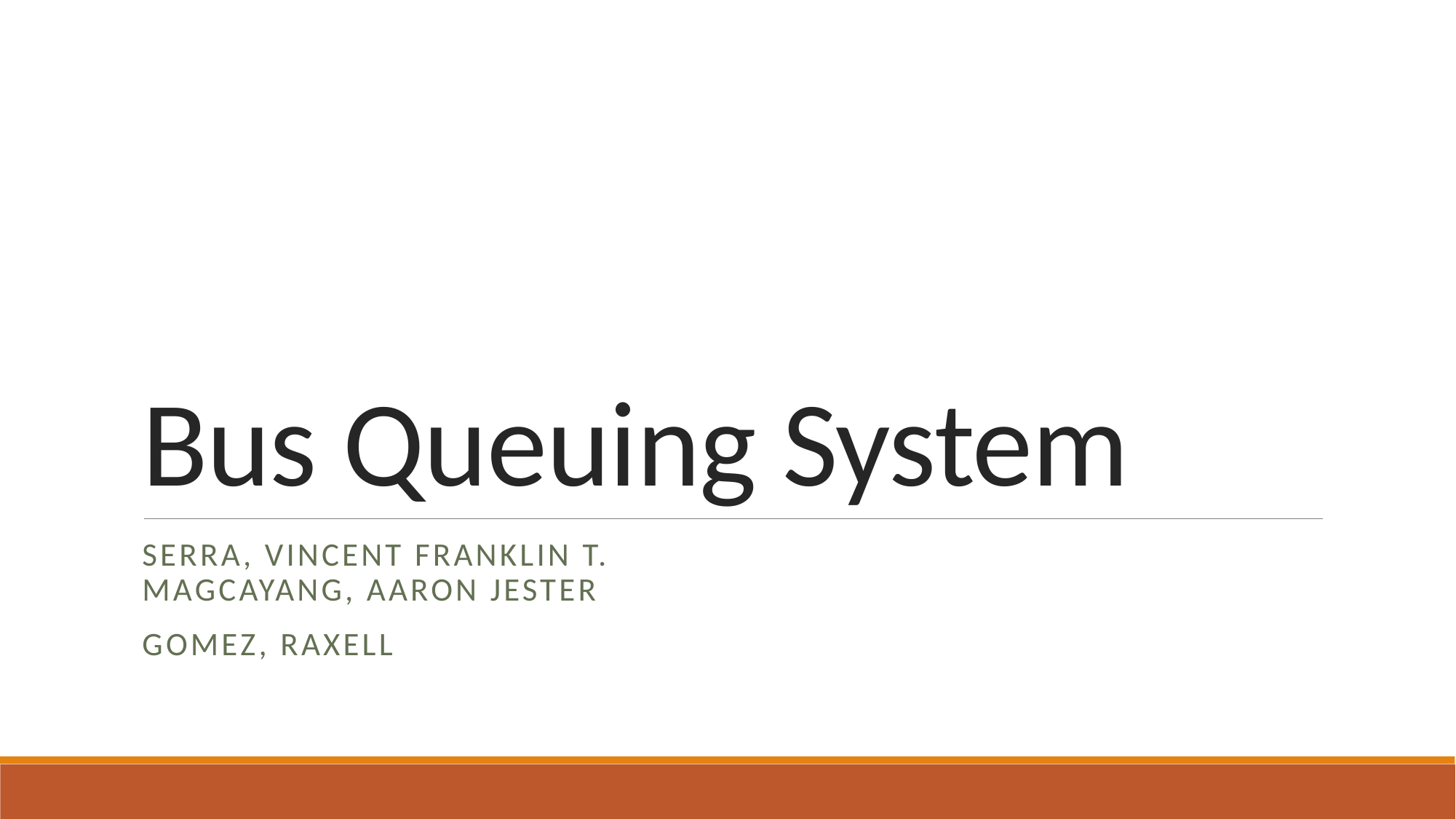

# Bus Queuing System
Serra, Vincent Franklin T.
Magcayang, Aaron Jester
Gomez, Raxell